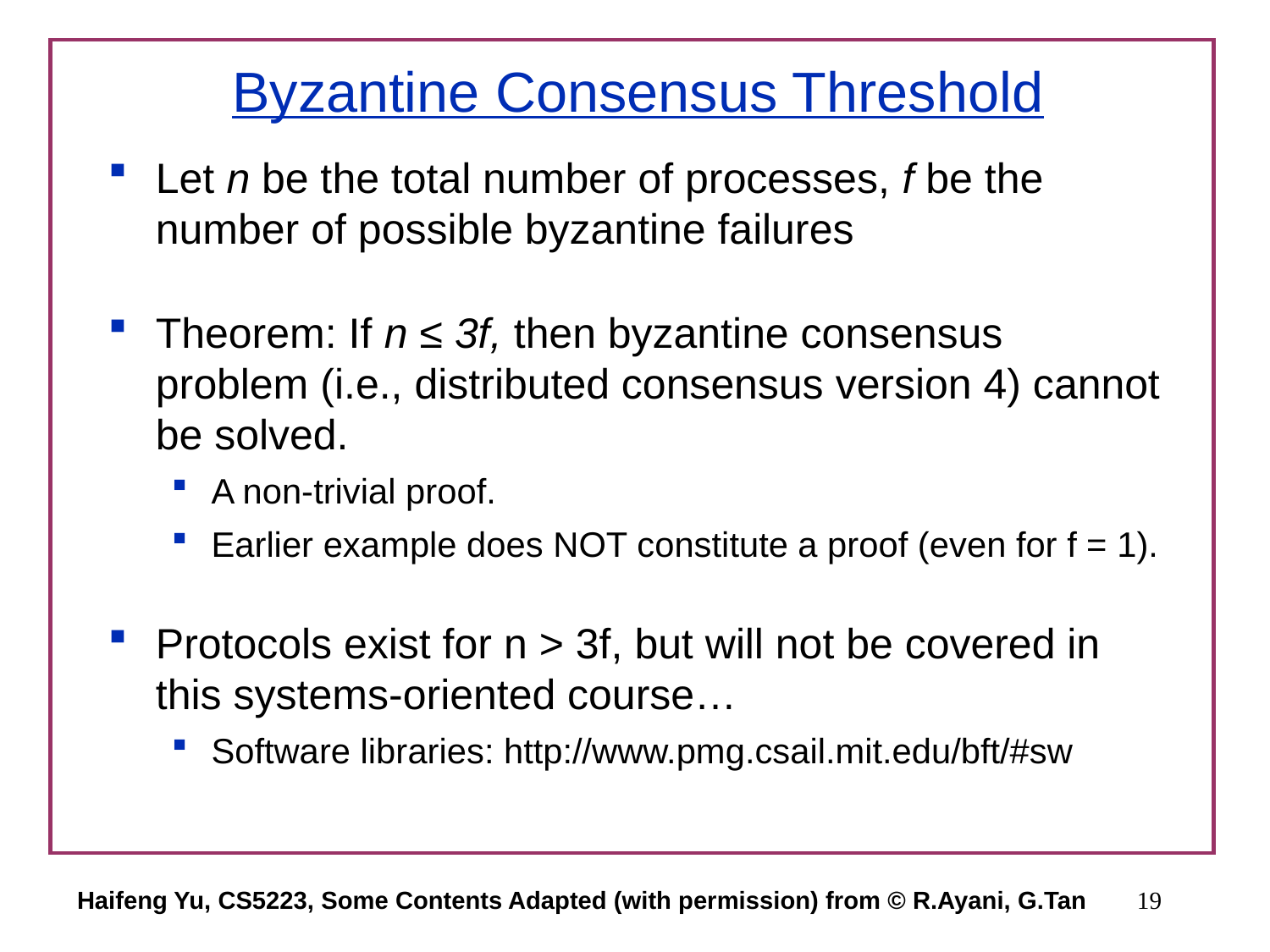

# Byzantine Consensus Threshold
Let n be the total number of processes, f be the number of possible byzantine failures

Theorem: If n ≤ 3f, then byzantine consensus problem (i.e., distributed consensus version 4) cannot be solved.
A non-trivial proof.
Earlier example does NOT constitute a proof (even for f = 1).

Protocols exist for n > 3f, but will not be covered in this systems-oriented course…
Software libraries: http://www.pmg.csail.mit.edu/bft/#sw
Haifeng Yu, CS5223, Some Contents Adapted (with permission) from © R.Ayani, G.Tan
19